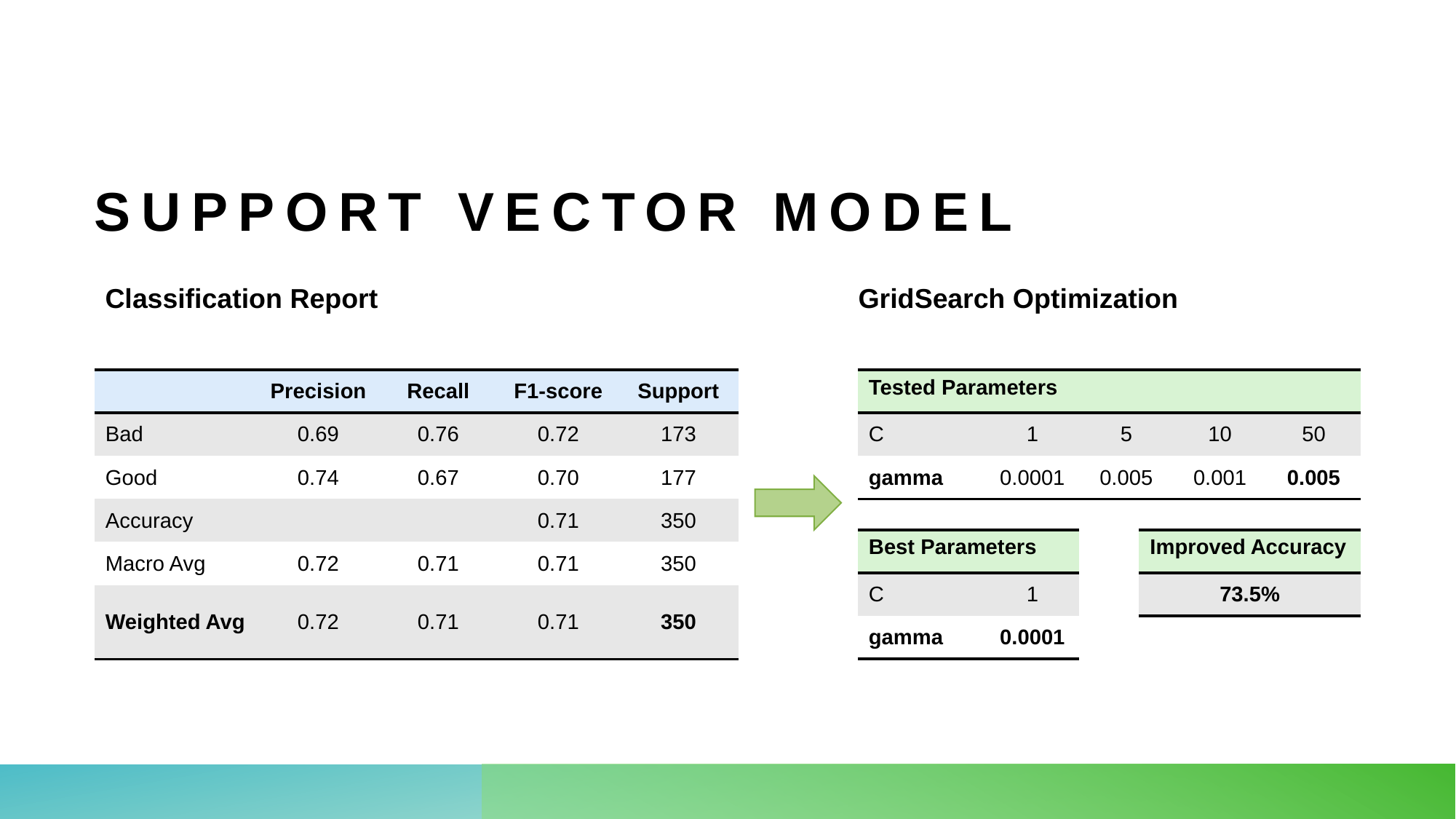

# Support vector model
Classification Report
GridSearch Optimization
|  | Precision | Recall | F1-score | Support |
| --- | --- | --- | --- | --- |
| Bad | 0.69 | 0.76 | 0.72 | 173 |
| Good | 0.74 | 0.67 | 0.70 | 177 |
| Accuracy |  |  | 0.71 | 350 |
| Macro Avg | 0.72 | 0.71 | 0.71 | 350 |
| Weighted Avg | 0.72 | 0.71 | 0.71 | 350 |
| Tested Parameters |  |  |  |  |
| --- | --- | --- | --- | --- |
| C | 1 | 5 | 10 | 50 |
| gamma | 0.0001 | 0.005 | 0.001 | 0.005 |

| Best Parameters |  |
| --- | --- |
| C | 1 |
| gamma | 0.0001 |
| Improved Accuracy |
| --- |
| 73.5% |